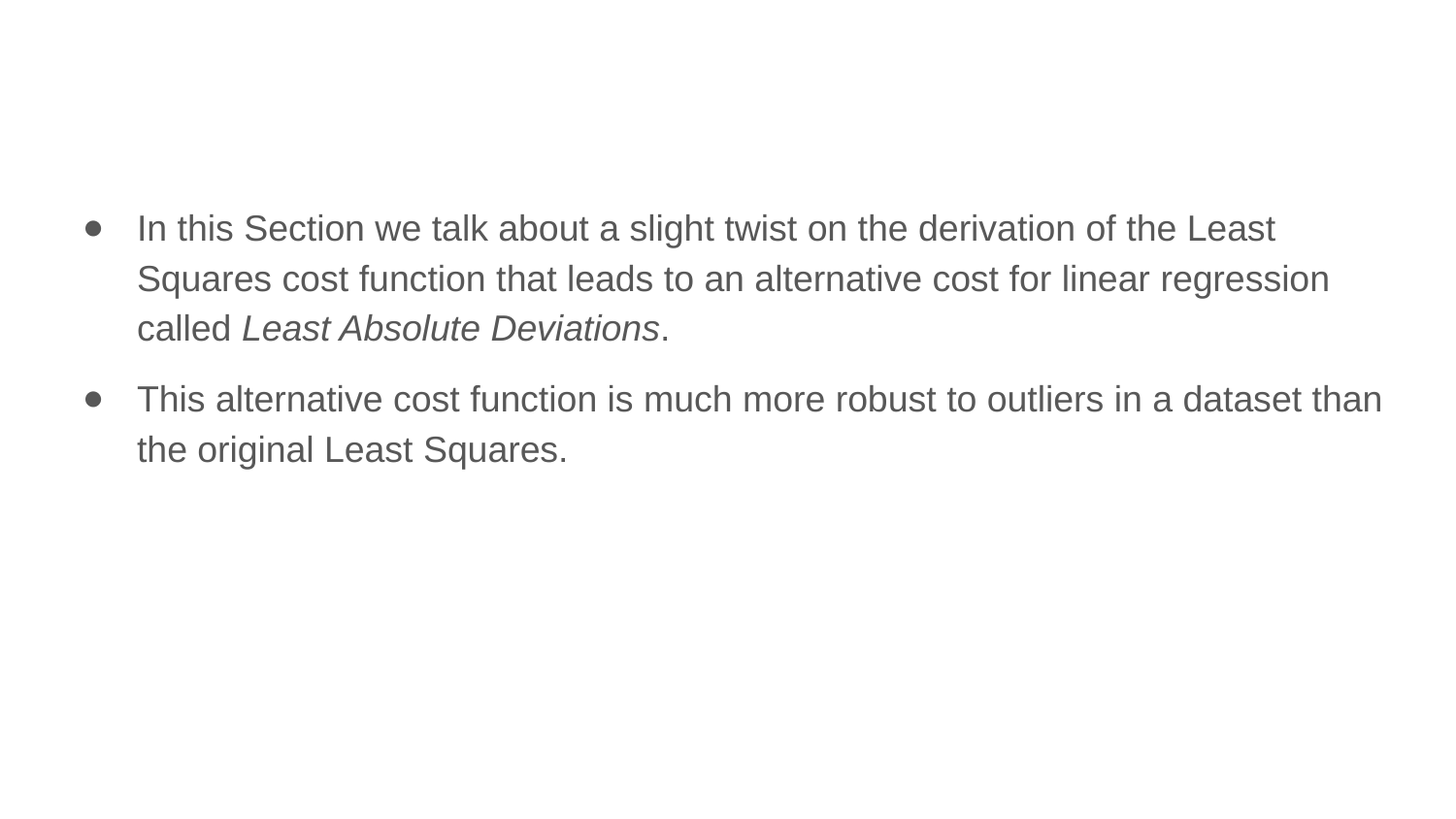

In this Section we talk about a slight twist on the derivation of the Least Squares cost function that leads to an alternative cost for linear regression called Least Absolute Deviations.
This alternative cost function is much more robust to outliers in a dataset than the original Least Squares.